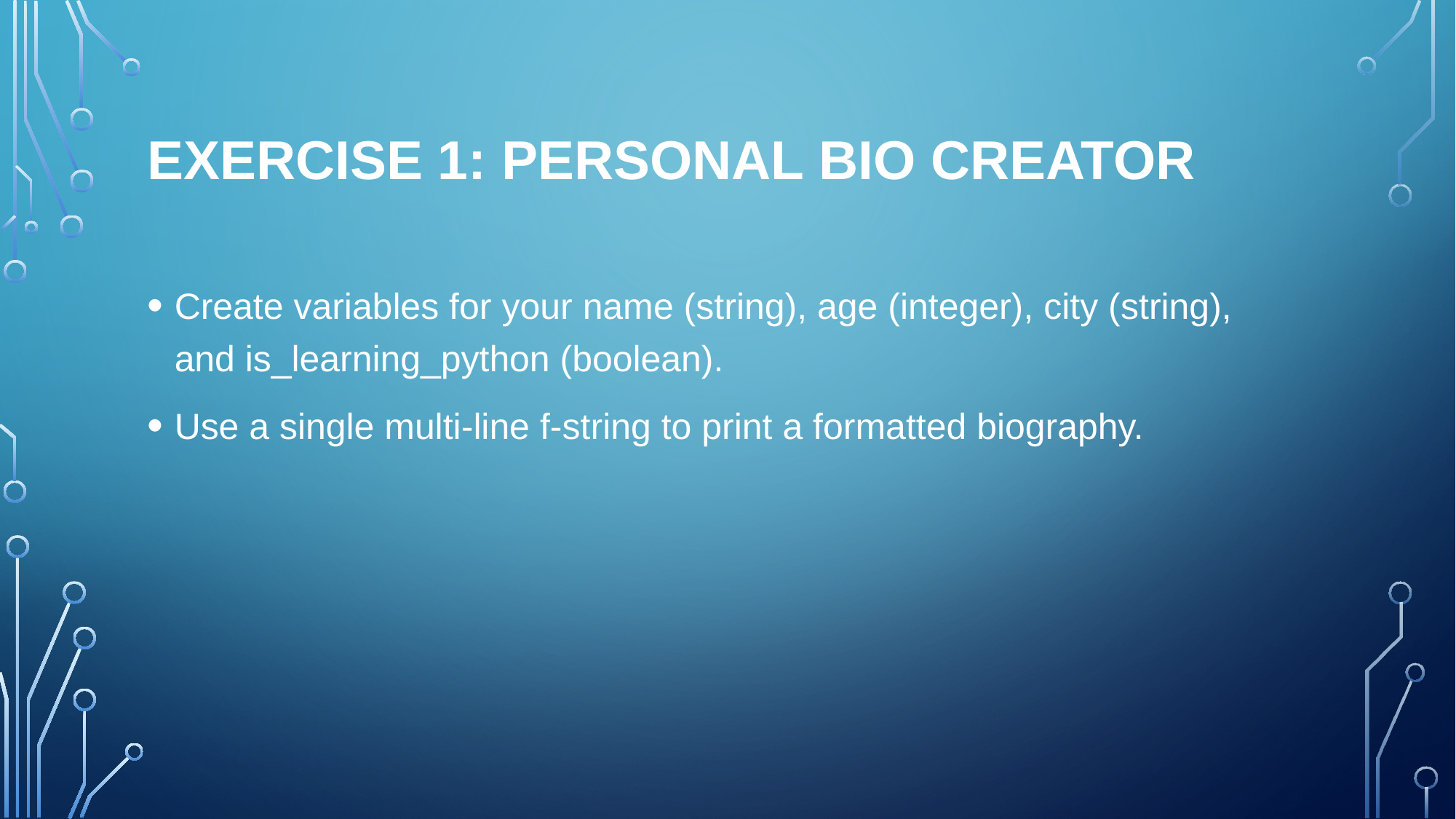

# Exercise 1: Personal Bio Creator
Create variables for your name (string), age (integer), city (string), and is_learning_python (boolean).
Use a single multi-line f-string to print a formatted biography.